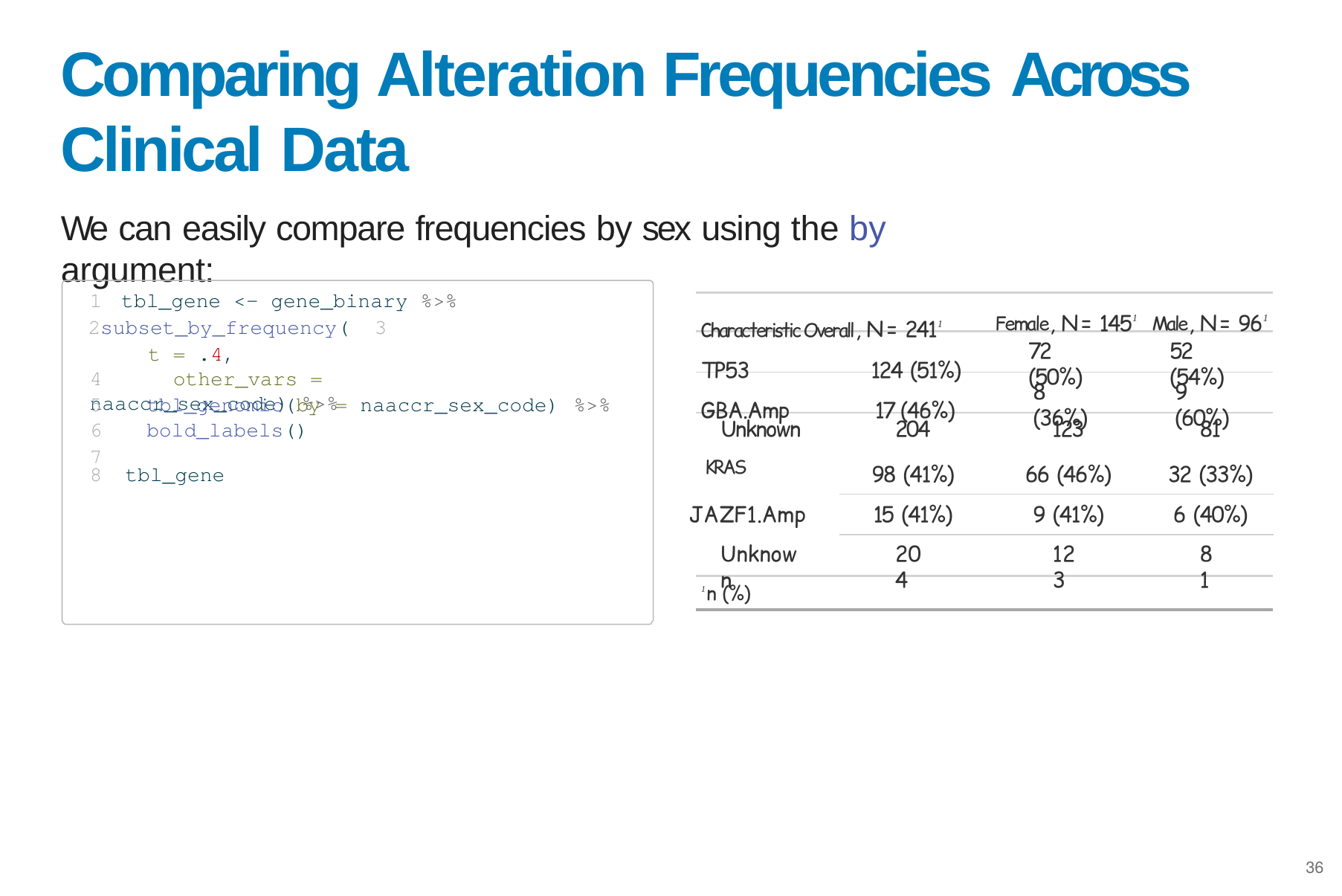

# Comparing Alteration Frequencies Across  Clinical Data
We can easily compare frequencies by sex using the by argument:

Characteristic Overall, N = 2411  TP53	124 (51%)
GBA.Amp	17 (46%)
tbl_gene <- gene_binary %>%
subset_by_frequency(  3		t = .4,
4	other_vars = naaccr_sex_code) %>%

Female, N = 1451
Male, N = 961

72 (50%)
52 (54%)

8 (36%)
9 (60%)
| 5 | tbl\_genomic(by | = | naaccr\_sex\_code) | %>% |  |  |  |  |
| --- | --- | --- | --- | --- | --- | --- | --- | --- |
| 6 | bold\_labels() |  |  |  | Unknown | 204 | 123 | 81 |
| 7 8 tbl\_gene KRAS |  |  |  |  |  | 98 (41%) | 66 (46%) | 32 (33%) |
| JAZF1.Amp |  |  |  |  |  | 15 (41%) | 9 (41%) | 6 (40%) |

Unknown
204
123
81

1 n (%)

36